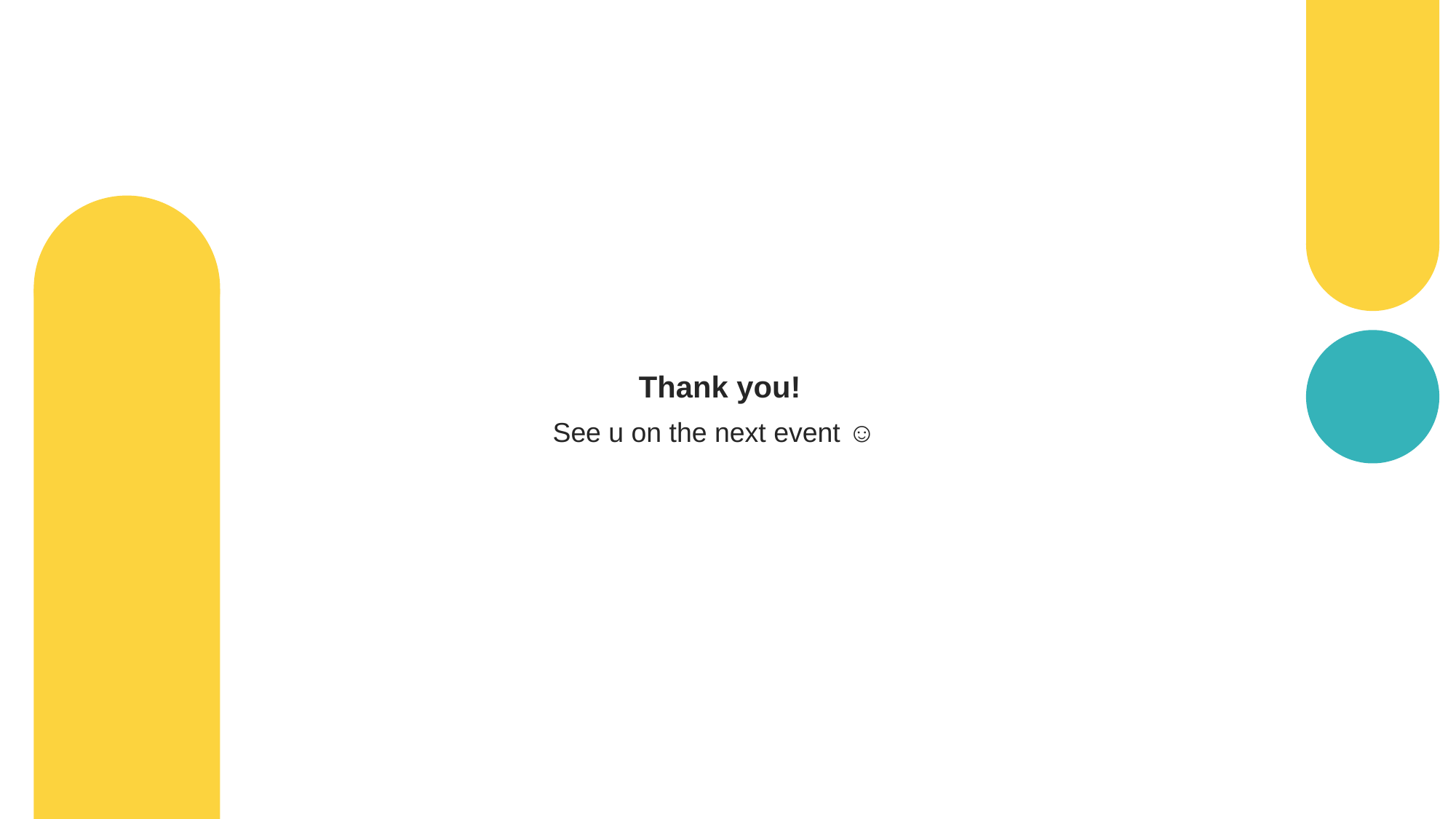

Thank you!
See u on the next event ☺